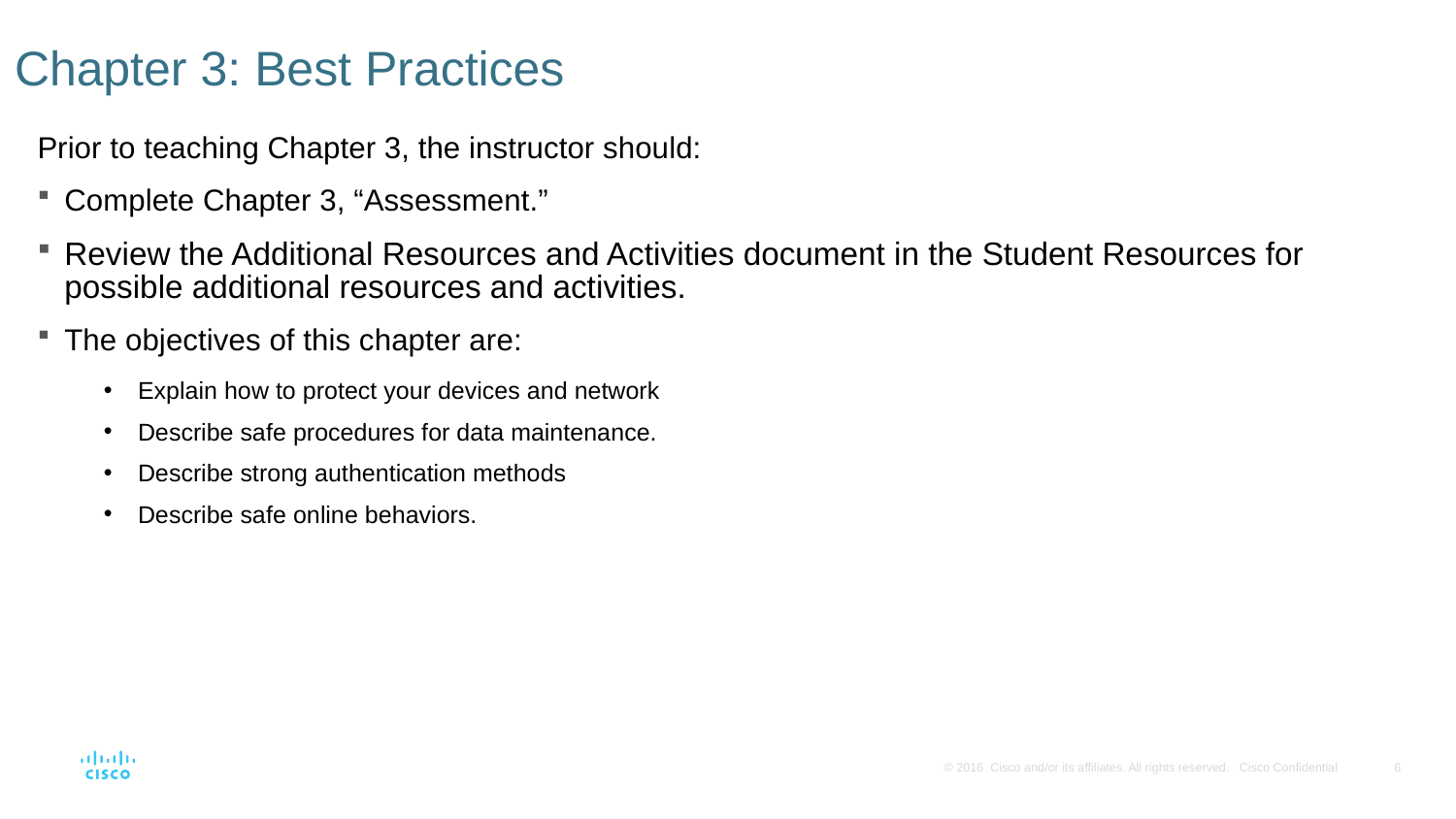

# Chapter 3: Best Practices
Prior to teaching Chapter 3, the instructor should:
Complete Chapter 3, “Assessment.”
Review the Additional Resources and Activities document in the Student Resources for possible additional resources and activities.
The objectives of this chapter are:
Explain how to protect your devices and network
Describe safe procedures for data maintenance.
Describe strong authentication methods
Describe safe online behaviors.